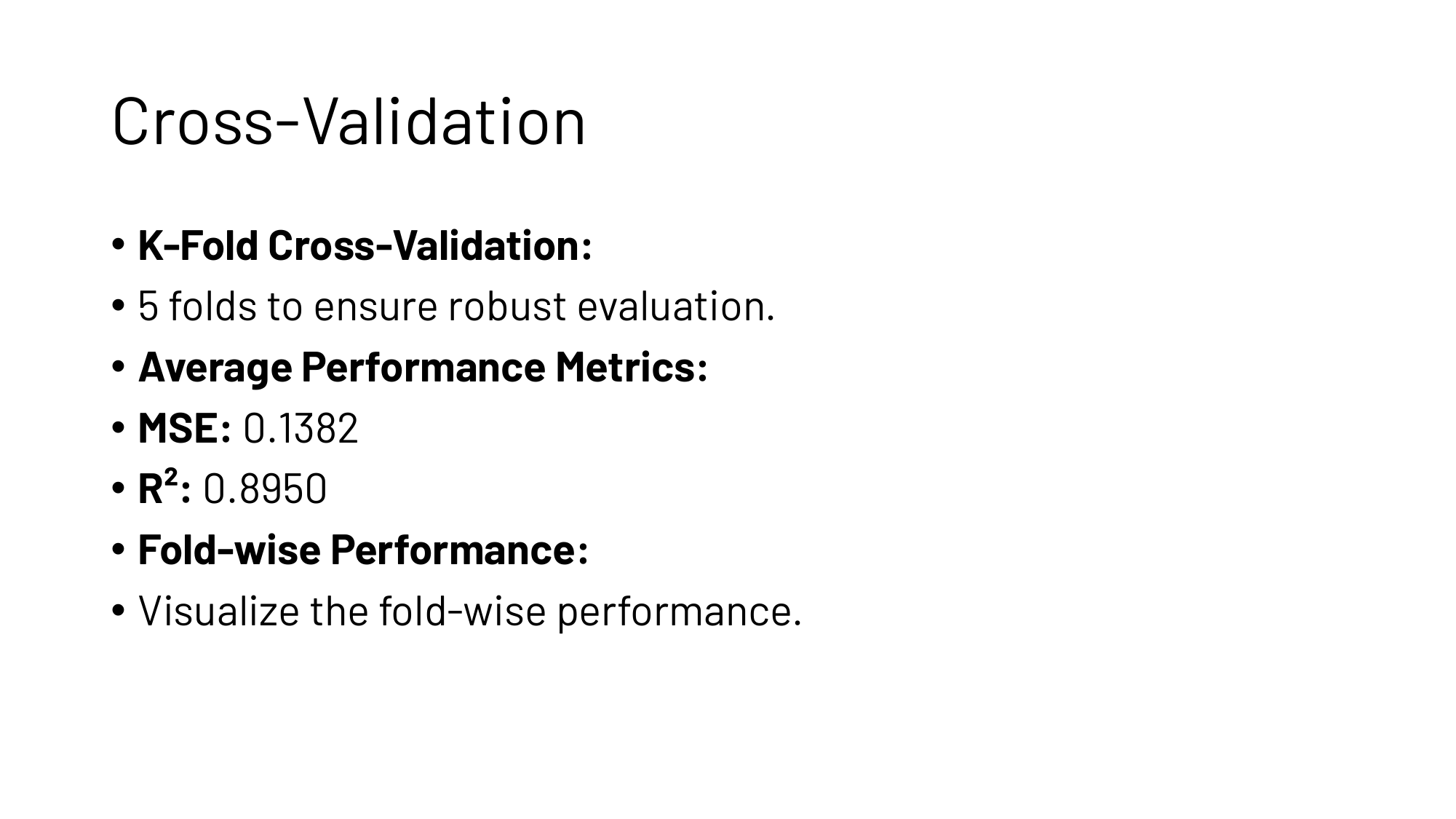

# Cross-Validation
K-Fold Cross-Validation:
5 folds to ensure robust evaluation.
Average Performance Metrics:
MSE: 0.1382
R²: 0.8950
Fold-wise Performance:
Visualize the fold-wise performance.